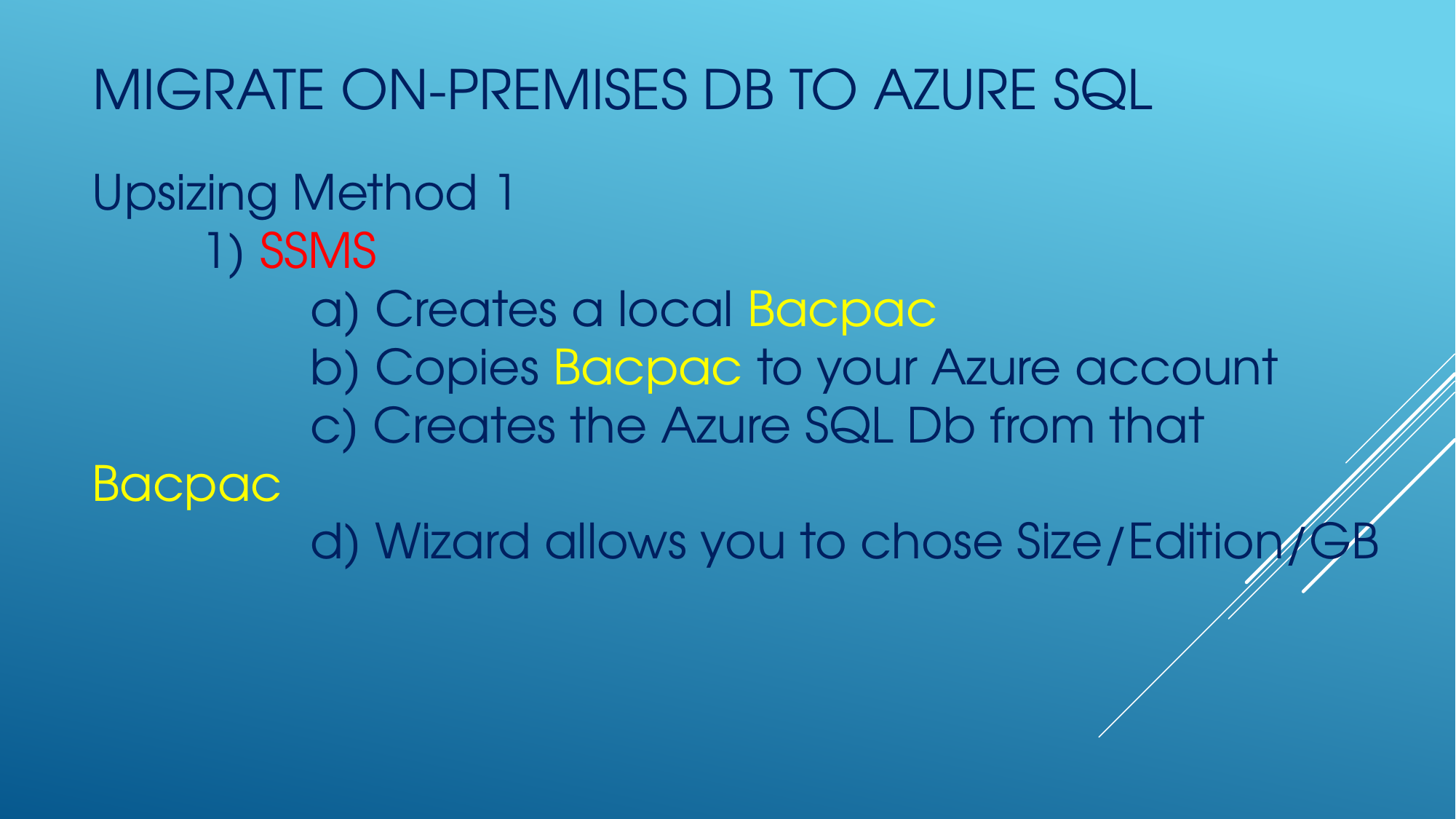

# Migrate On-Premises DB to Azure SQL
Upsizing Method 1
	1) SSMS
		a) Creates a local Bacpac
		b) Copies Bacpac to your Azure account
		c) Creates the Azure SQL Db from that Bacpac
		d) Wizard allows you to chose Size/Edition/GB